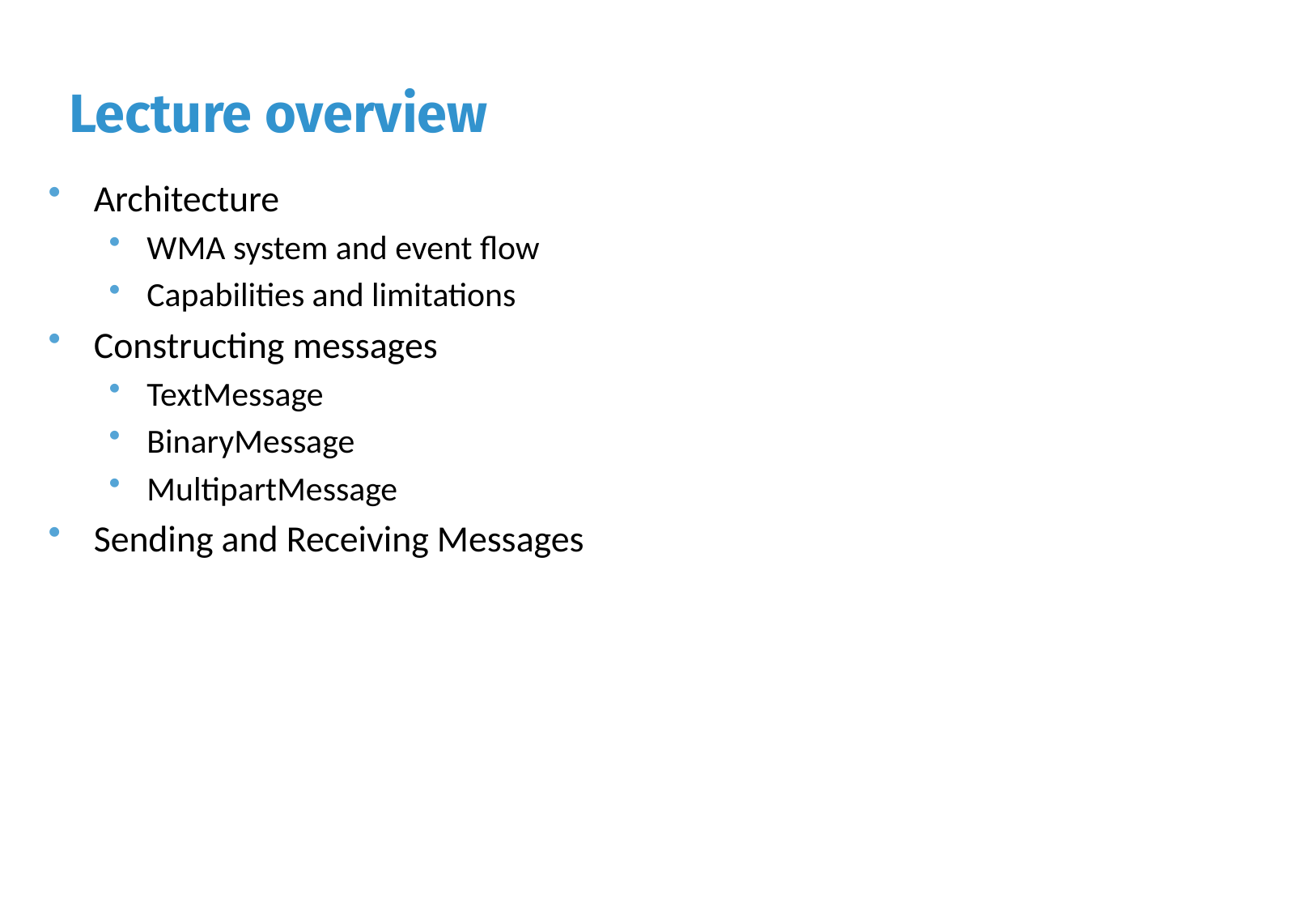

# Lecture overview
Architecture
WMA system and event flow
Capabilities and limitations
Constructing messages
TextMessage
BinaryMessage
MultipartMessage
Sending and Receiving Messages